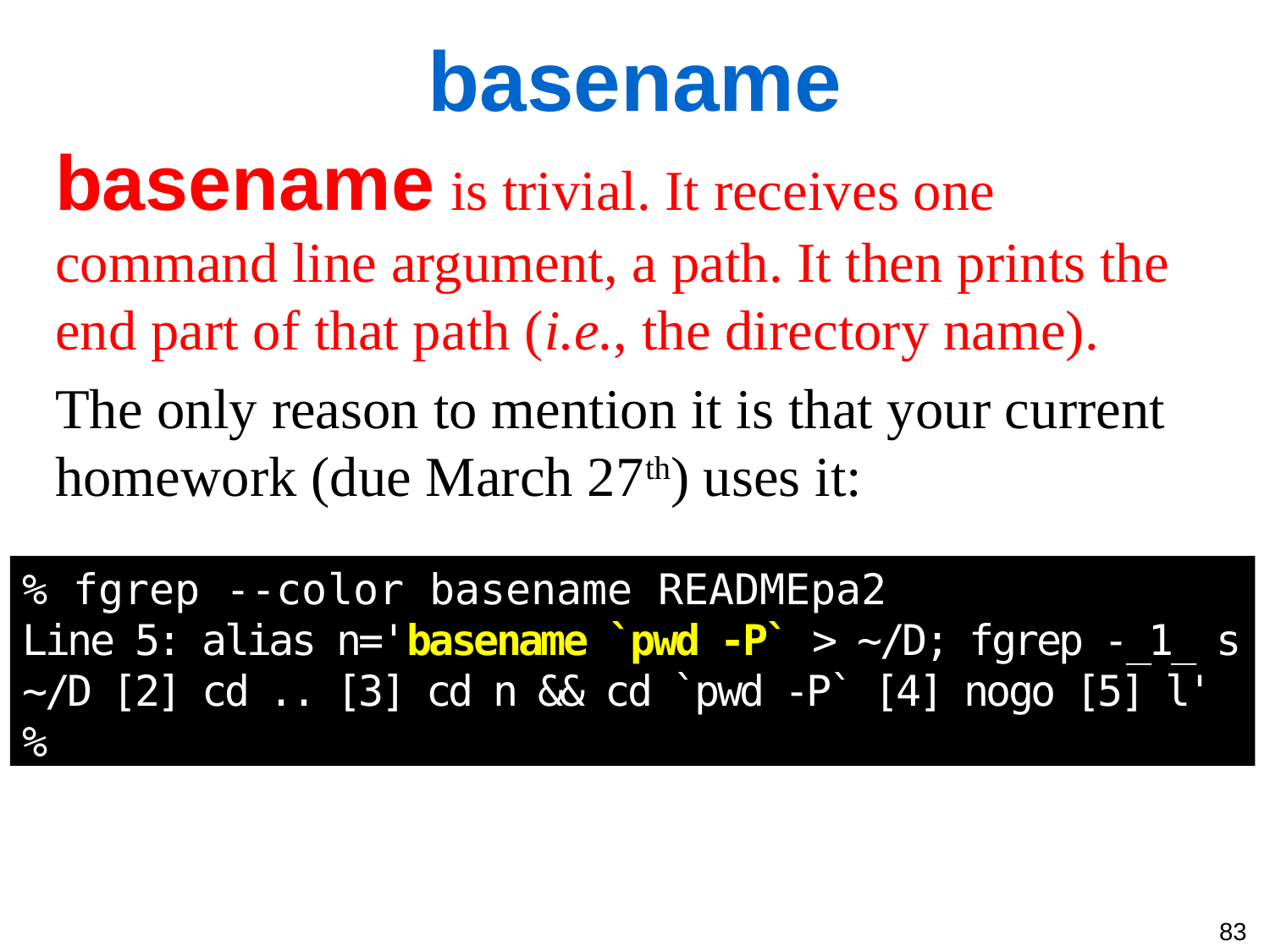

basename
basename is trivial. It receives one command line argument, a path. It then prints the end part of that path (i.e., the directory name).
The only reason to mention it is that your current homework (due March 27th) uses it:

% fgrep --color basename READMEpa2
Line 5: alias n='basename `pwd -P` > ~/D; fgrep -_1_ s ~/D [2] cd .. [3] cd n && cd `pwd -P` [4] nogo [5] l'
%
83